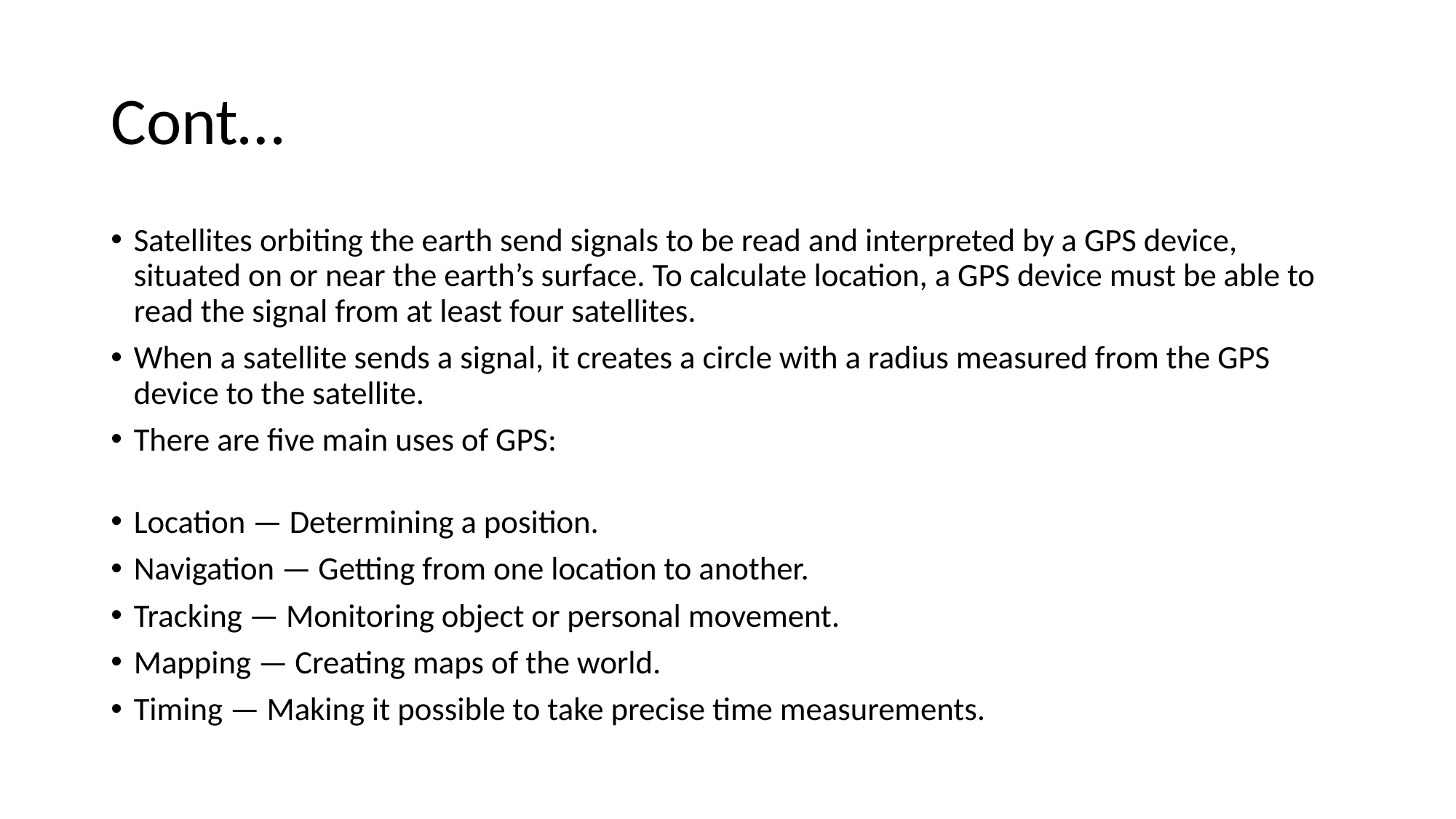

# Cont…
Satellites orbiting the earth send signals to be read and interpreted by a GPS device, situated on or near the earth’s surface. To calculate location, a GPS device must be able to read the signal from at least four satellites.
When a satellite sends a signal, it creates a circle with a radius measured from the GPS device to the satellite.
There are five main uses of GPS:
Location — Determining a position.
Navigation — Getting from one location to another.
Tracking — Monitoring object or personal movement.
Mapping — Creating maps of the world.
Timing — Making it possible to take precise time measurements.